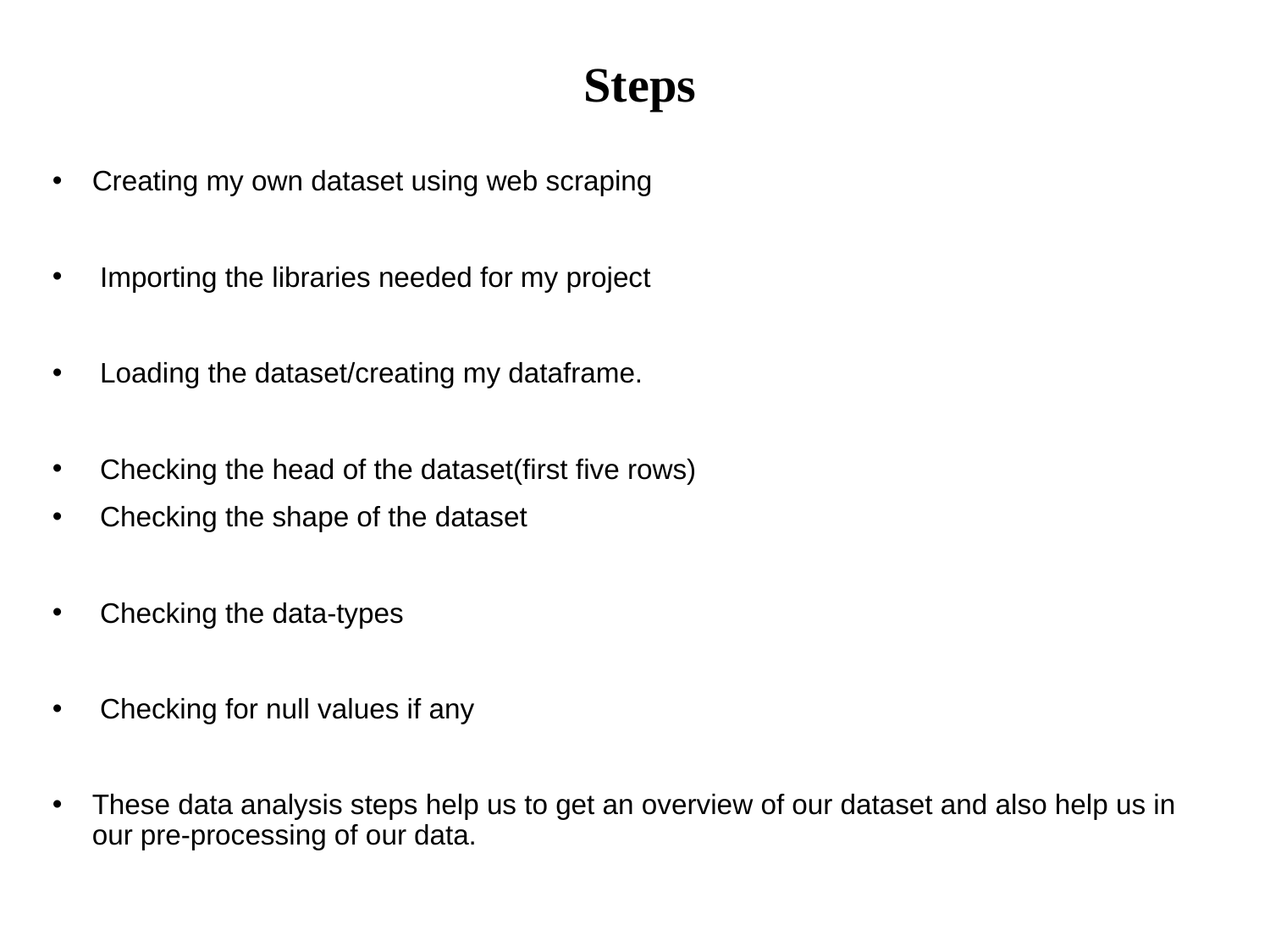

# Steps

Creating my own dataset using web scraping

 Importing the libraries needed for my project

 Loading the dataset/creating my dataframe.

 Checking the head of the dataset(first five rows)
 Checking the shape of the dataset

 Checking the data-types

 Checking for null values if any

These data analysis steps help us to get an overview of our dataset and also help us in our pre-processing of our data.